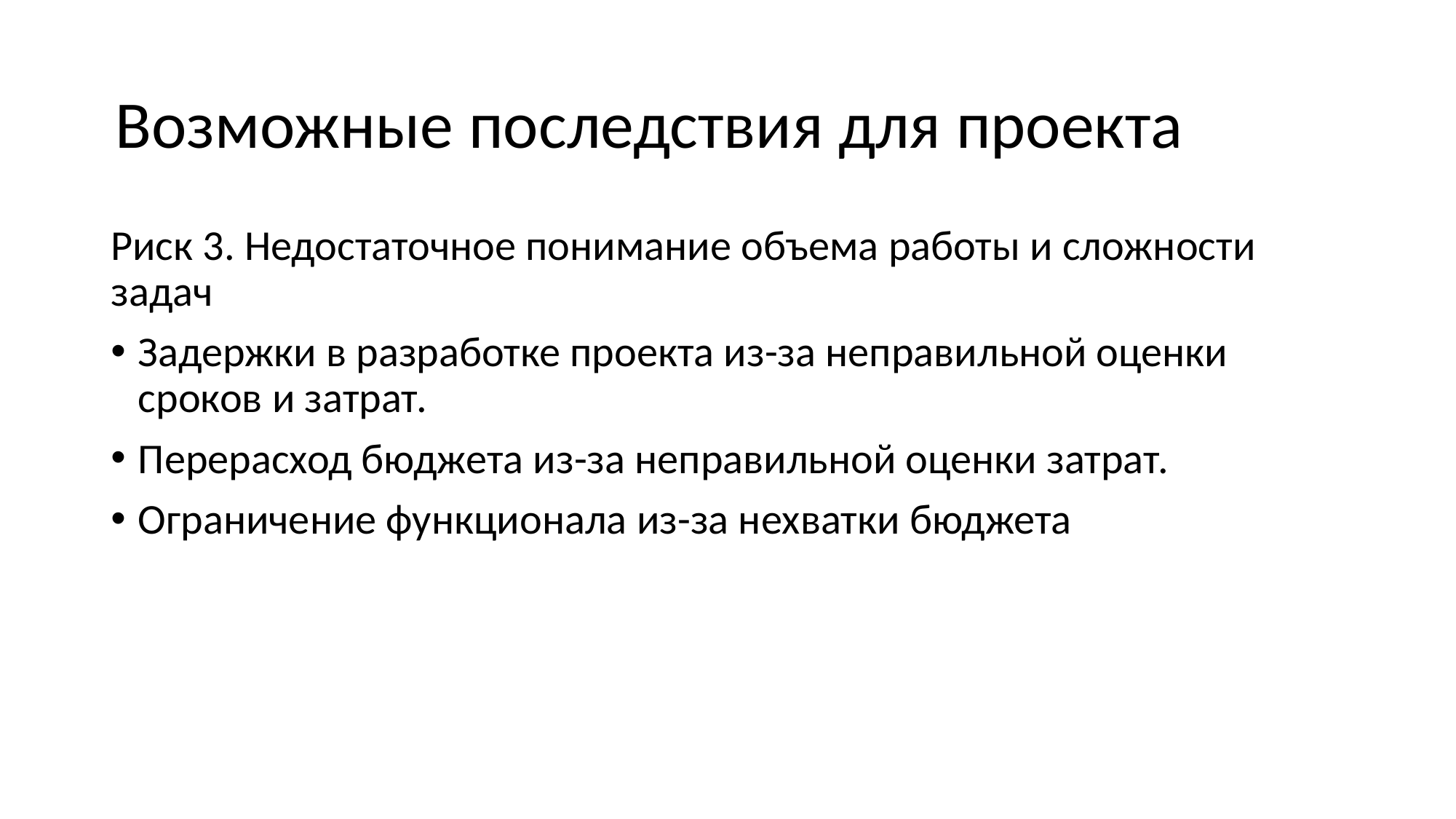

# Возможные последствия для проекта
Риск 3. Недостаточное понимание объема работы и сложности задач
Задержки в разработке проекта из-за неправильной оценки сроков и затрат.
Перерасход бюджета из-за неправильной оценки затрат.
Ограничение функционала из-за нехватки бюджета